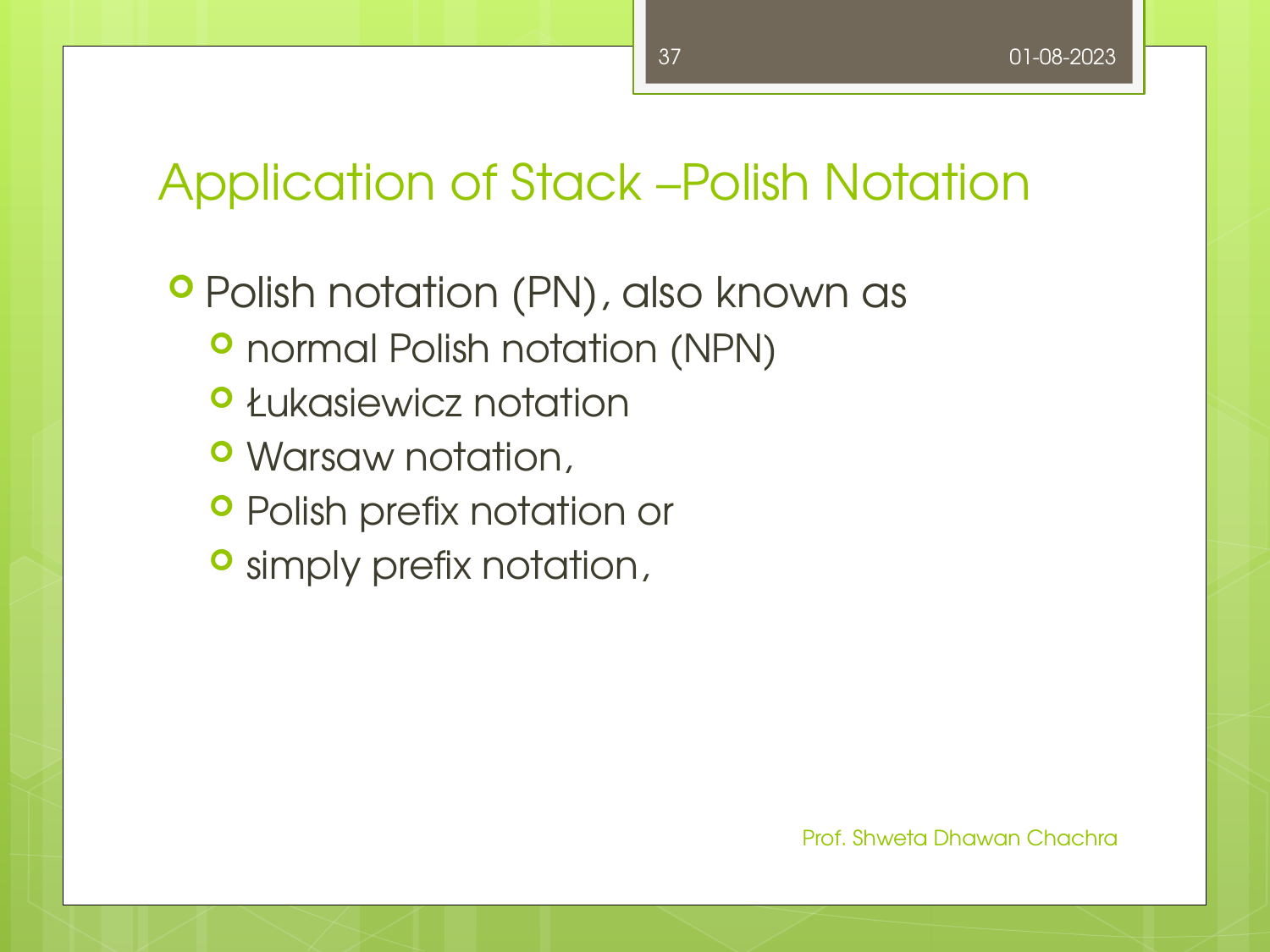

37
01-08-2023
# Application of Stack –Polish Notation
Polish notation (PN), also known as
normal Polish notation (NPN)
Łukasiewicz notation
Warsaw notation,
Polish prefix notation or
simply prefix notation,

Prof. Shweta Dhawan Chachra